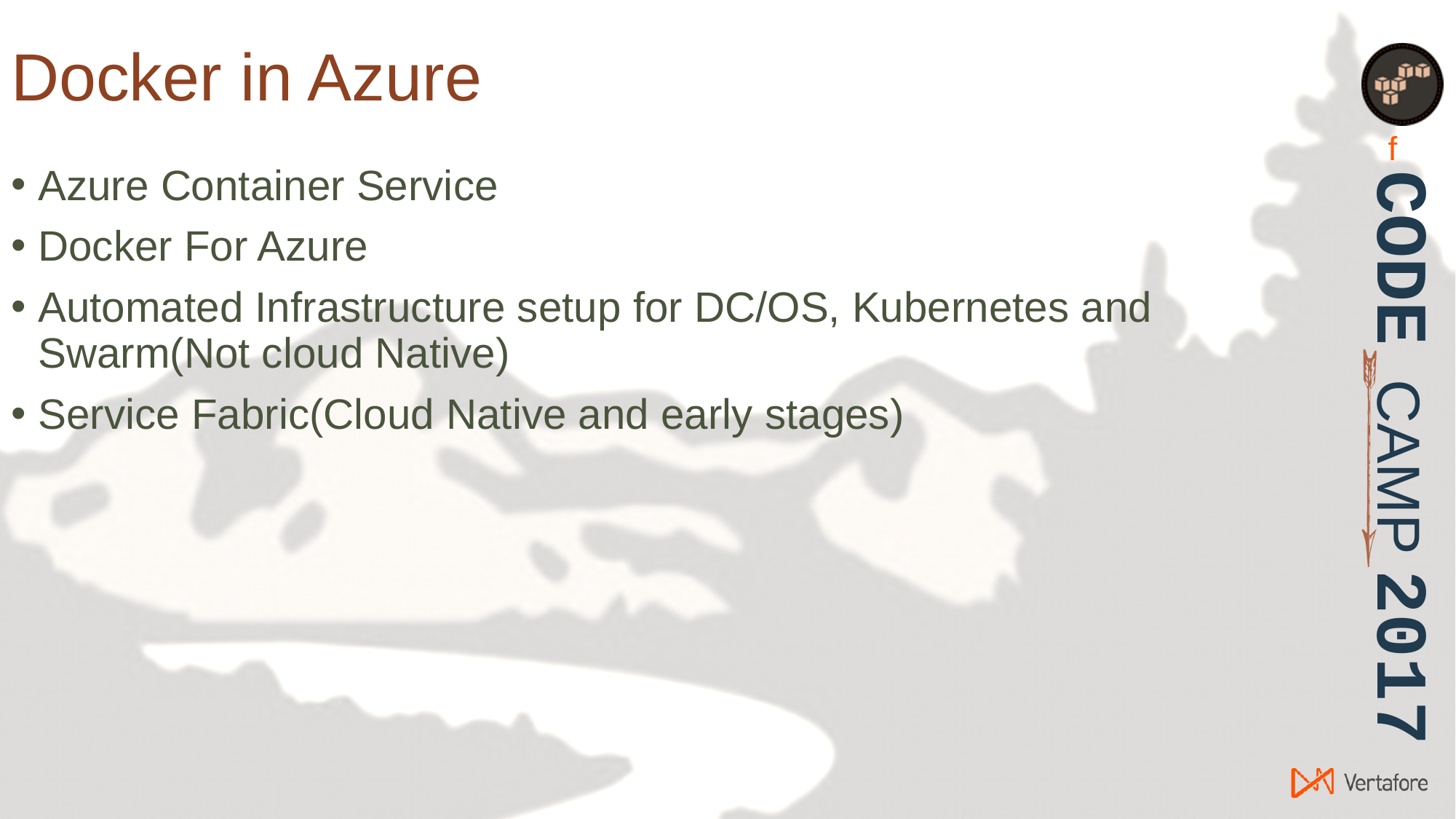

# Docker in Azure
Azure Container Service
Docker For Azure
Automated Infrastructure setup for DC/OS, Kubernetes and Swarm(Not cloud Native)
Service Fabric(Cloud Native and early stages)